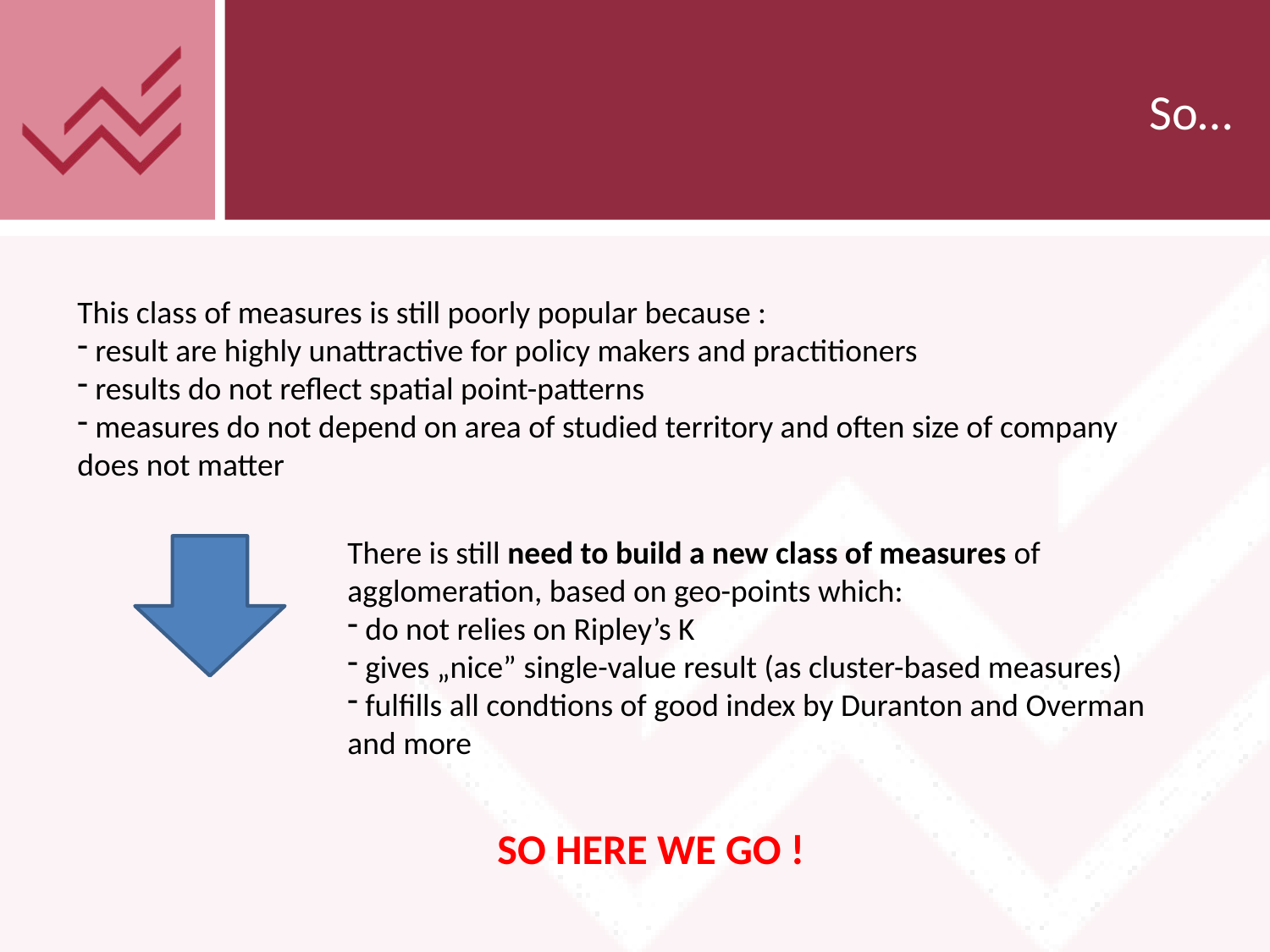

# So…

This class of measures is still poorly popular because :
 result are highly unattractive for policy makers and practitioners
 results do not reflect spatial point-patterns
 measures do not depend on area of studied territory and often size of company does not matter

There is still need to build a new class of measures of agglomeration, based on geo-points which:
 do not relies on Ripley’s K
 gives „nice” single-value result (as cluster-based measures)
 fulfills all condtions of good index by Duranton and Overman and more

SO HERE WE GO !